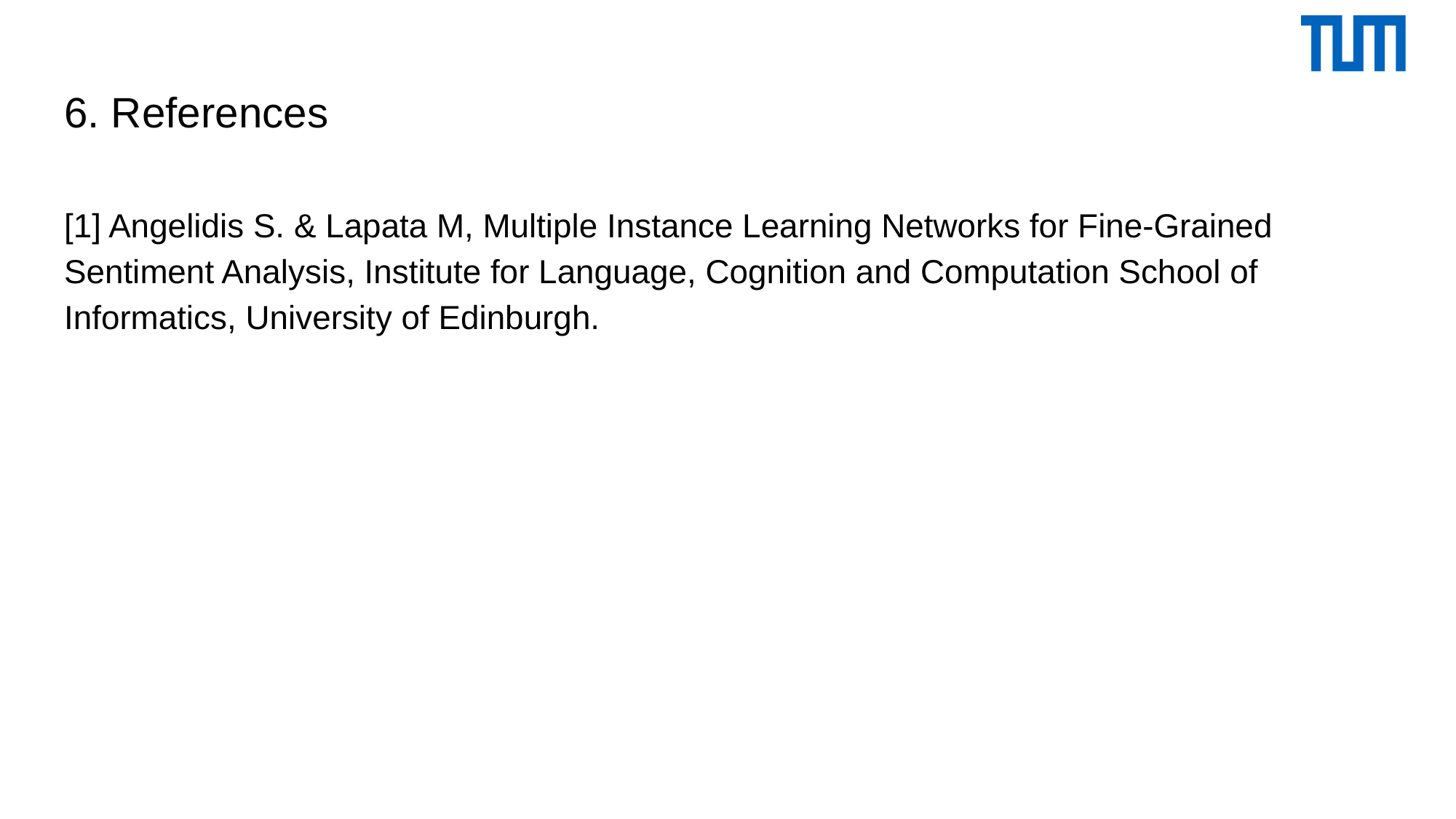

# 6. References
[1] Angelidis S. & Lapata M, Multiple Instance Learning Networks for Fine-Grained Sentiment Analysis, Institute for Language, Cognition and Computation School of Informatics, University of Edinburgh.